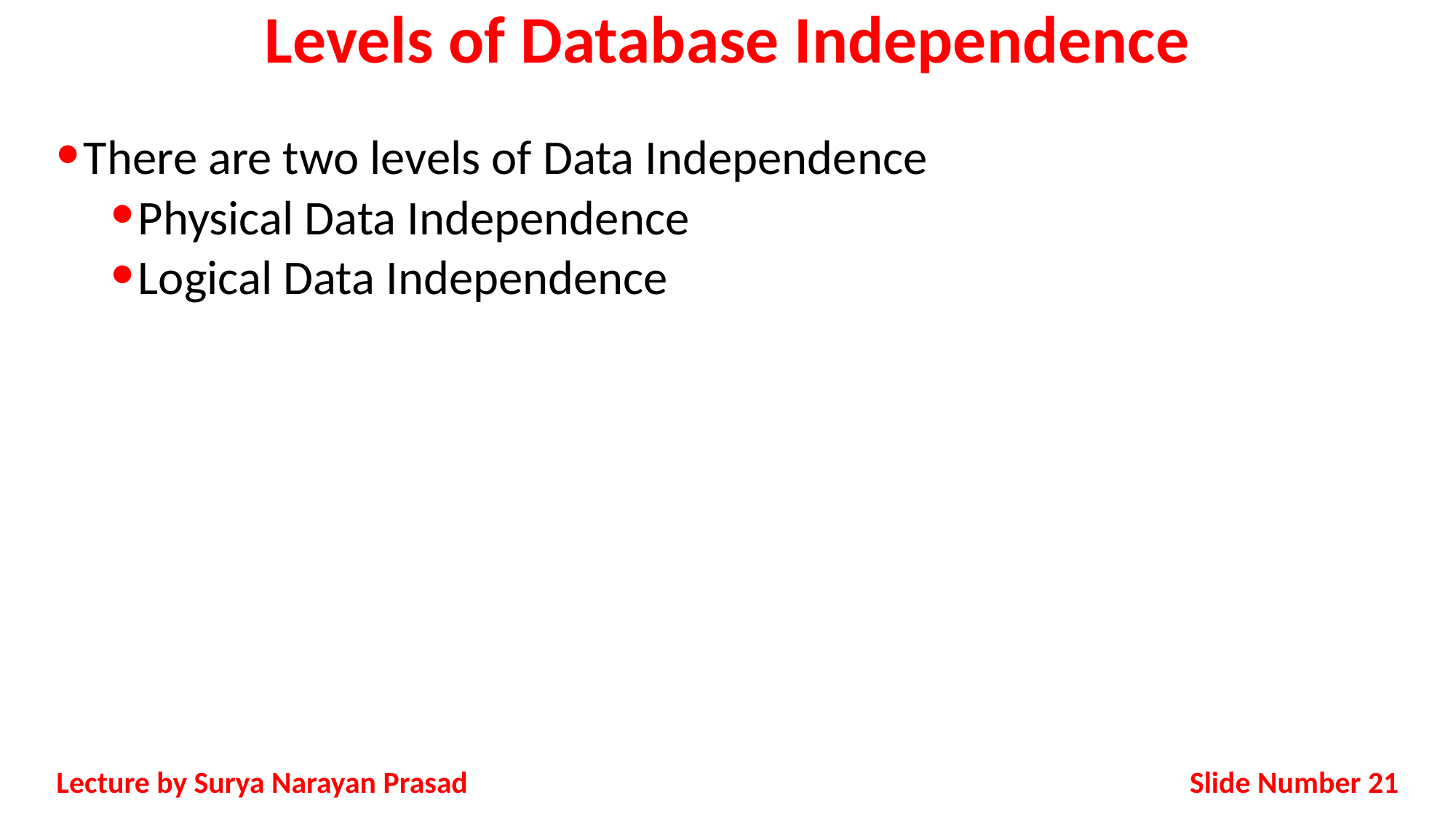

# Levels of Database Independence
There are two levels of Data Independence
Physical Data Independence
Logical Data Independence
Slide Number 21
Lecture by Surya Narayan Prasad